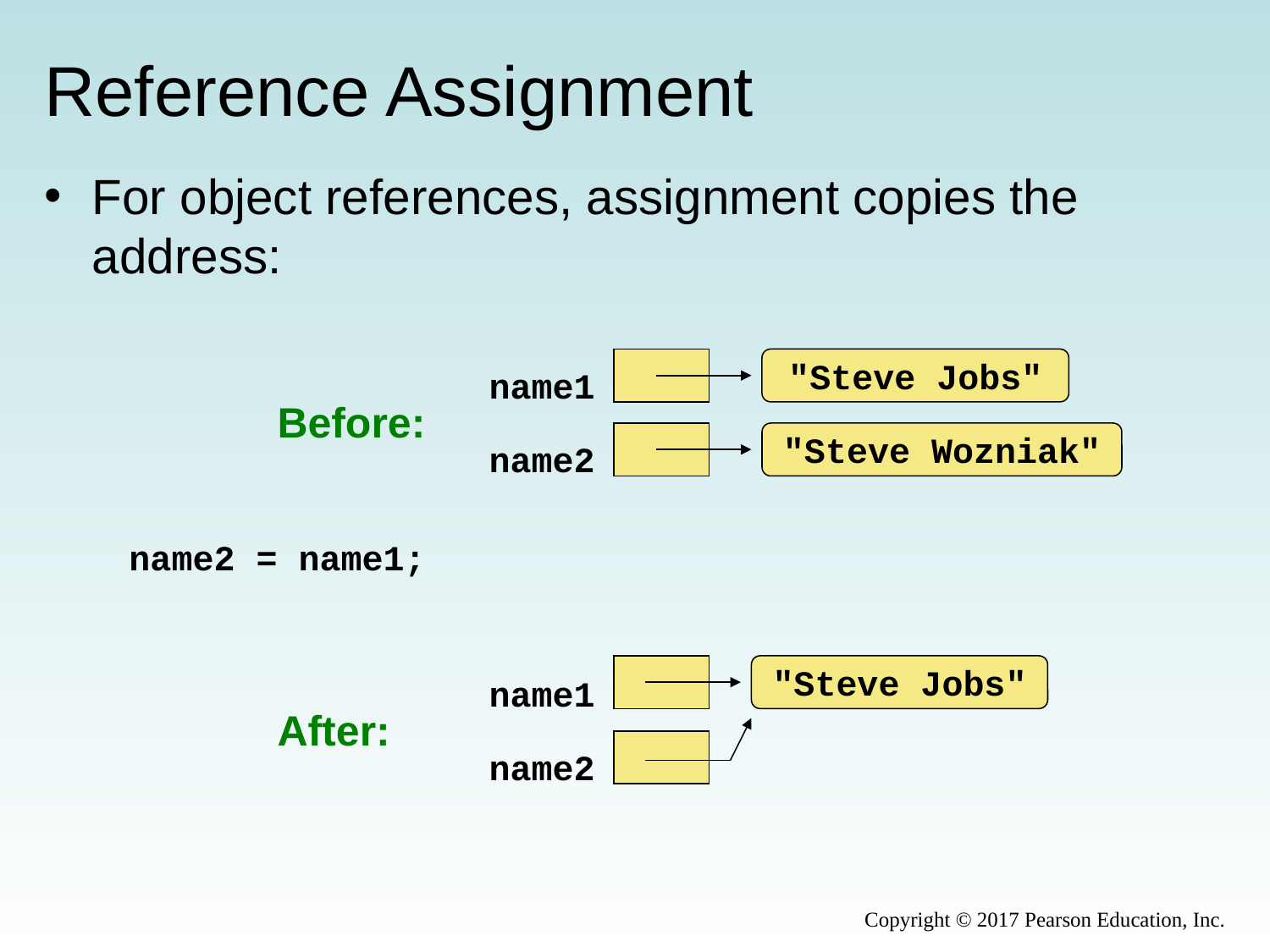

# Reference Assignment
For object references, assignment copies the address:

"Steve Jobs"
name1
Before:

"Steve Wozniak"
name2
name2 = name1;

"Steve Jobs"
name1
After:

name2
Copyright © 2017 Pearson Education, Inc.